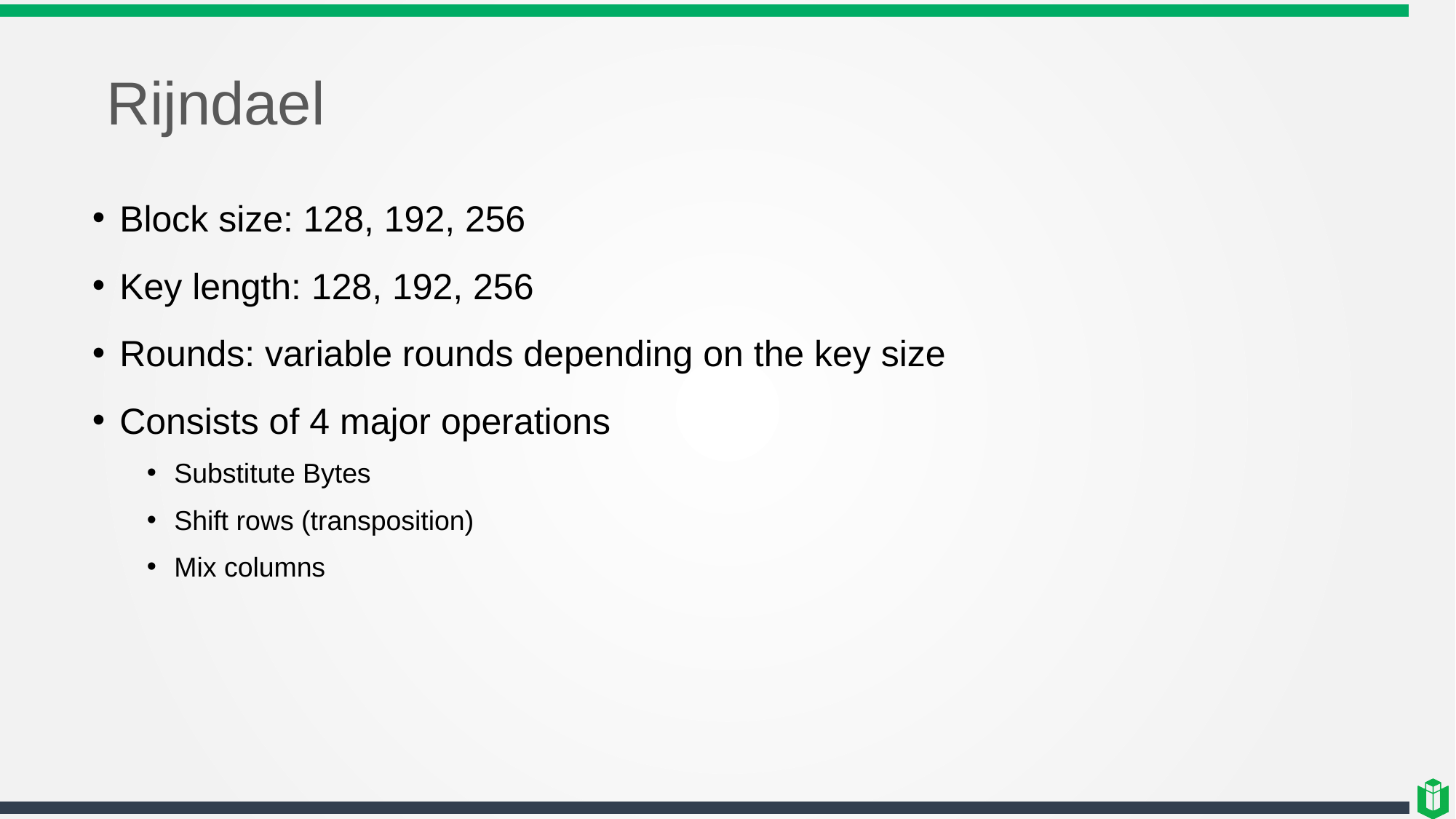

# Rijndael
Block size: 128, 192, 256
Key length: 128, 192, 256
Rounds: variable rounds depending on the key size
Consists of 4 major operations
Substitute Bytes
Shift rows (transposition)
Mix columns